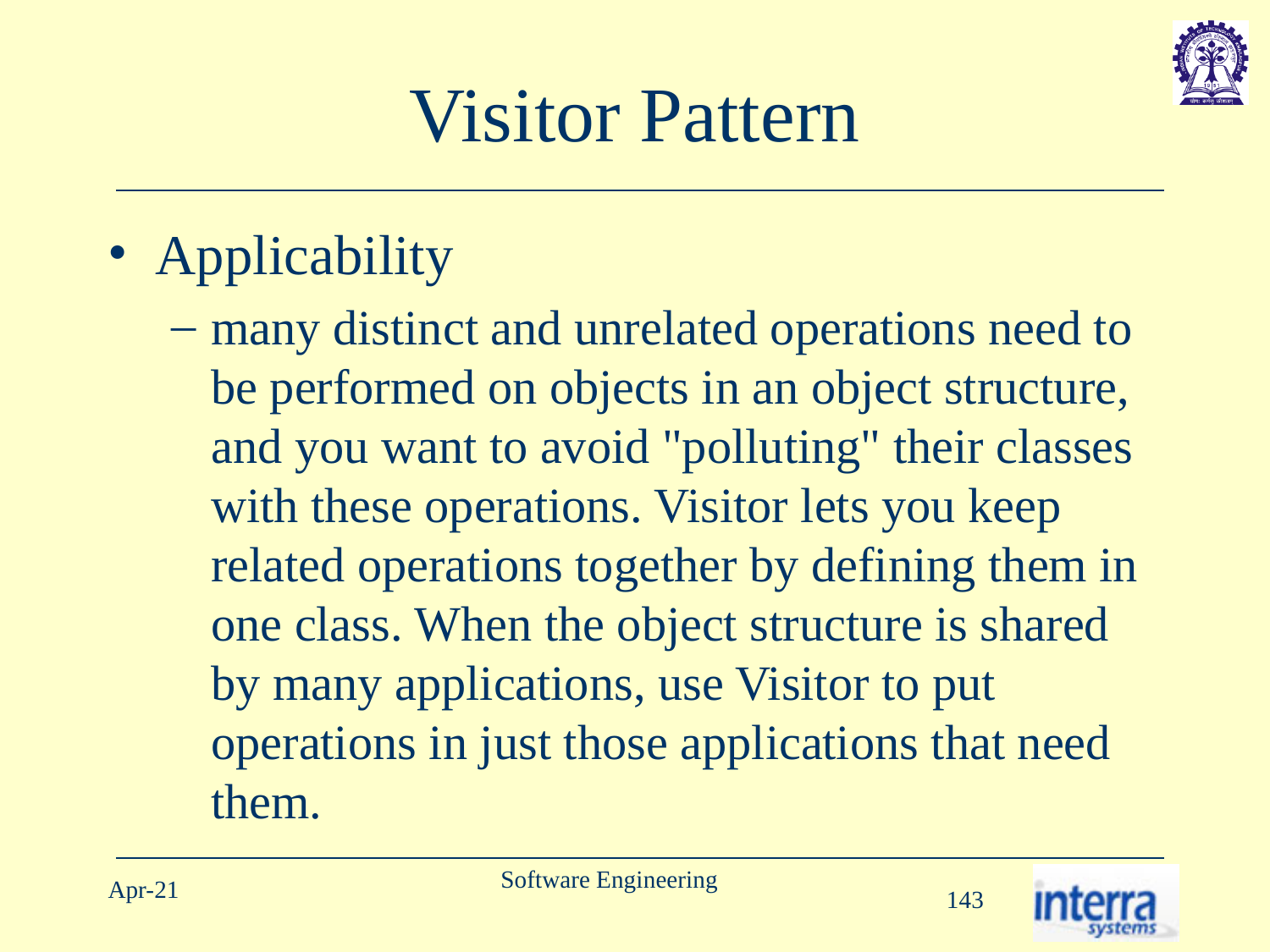

# Visitor Pattern
Applicability
many distinct and unrelated operations need to be performed on objects in an object structure, and you want to avoid "polluting" their classes with these operations. Visitor lets you keep related operations together by defining them in one class. When the object structure is shared by many applications, use Visitor to put operations in just those applications that need them.
Software Engineering
Apr-21